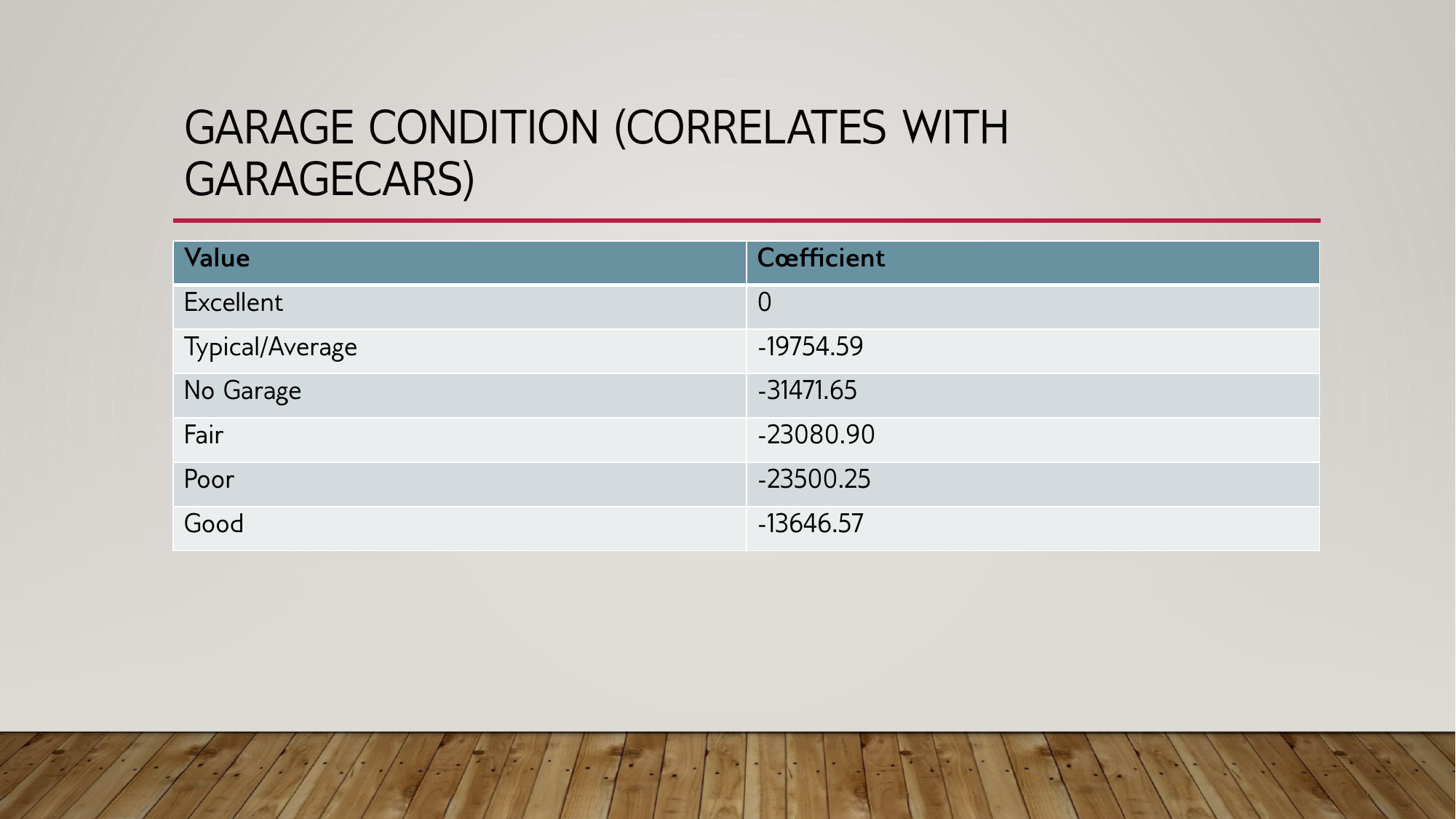

# Garage Condition (Correlates with GarageCars)
| Value | Coefficient |
| --- | --- |
| Excellent | 0 |
| Typical/Average | -19754.59 |
| No Garage | -31471.65 |
| Fair | -23080.90 |
| Poor | -23500.25 |
| Good | -13646.57 |